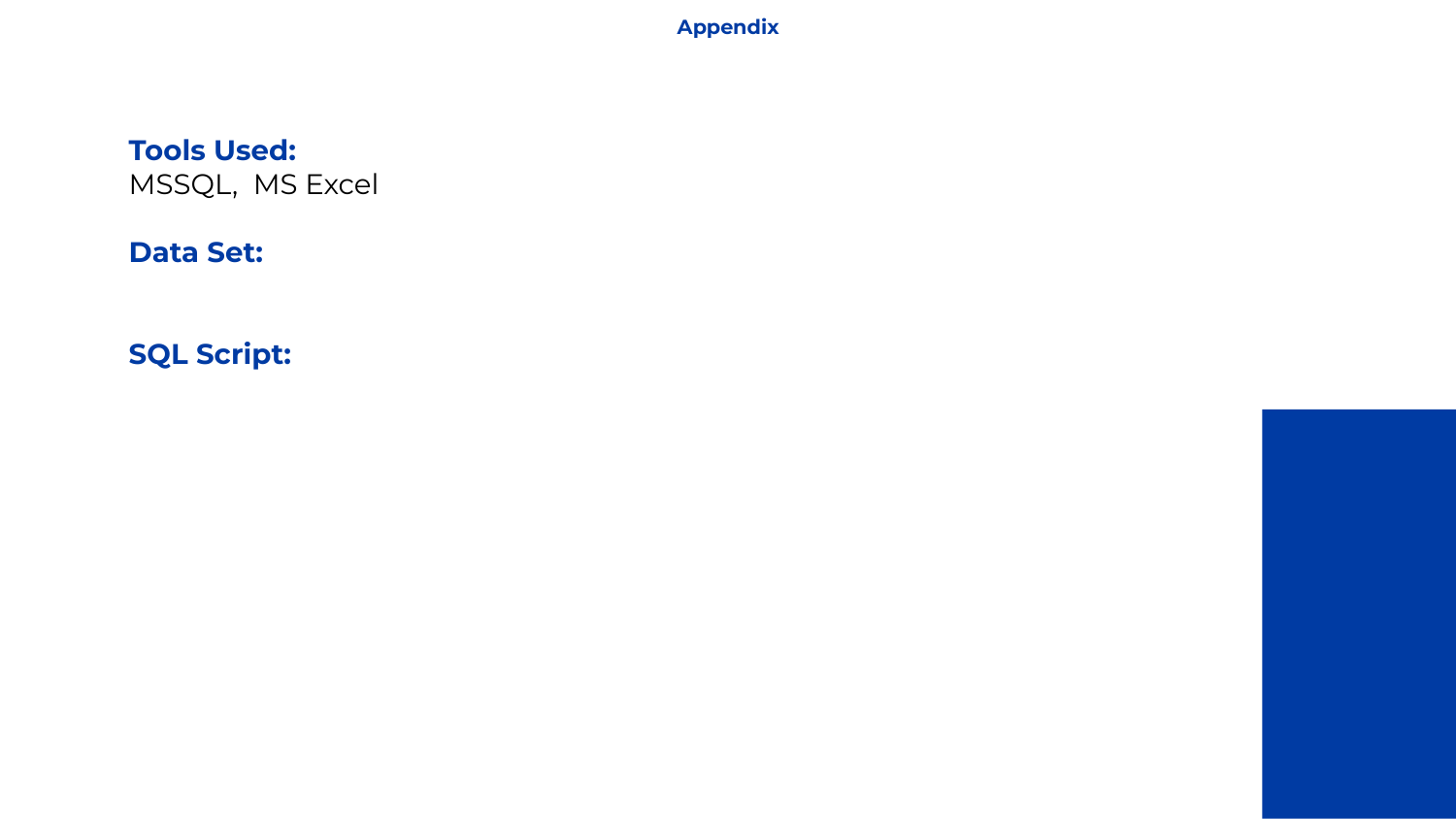

# Appendix
Tools Used:
MSSQL,  MS Excel

Data Set:

SQL Script: